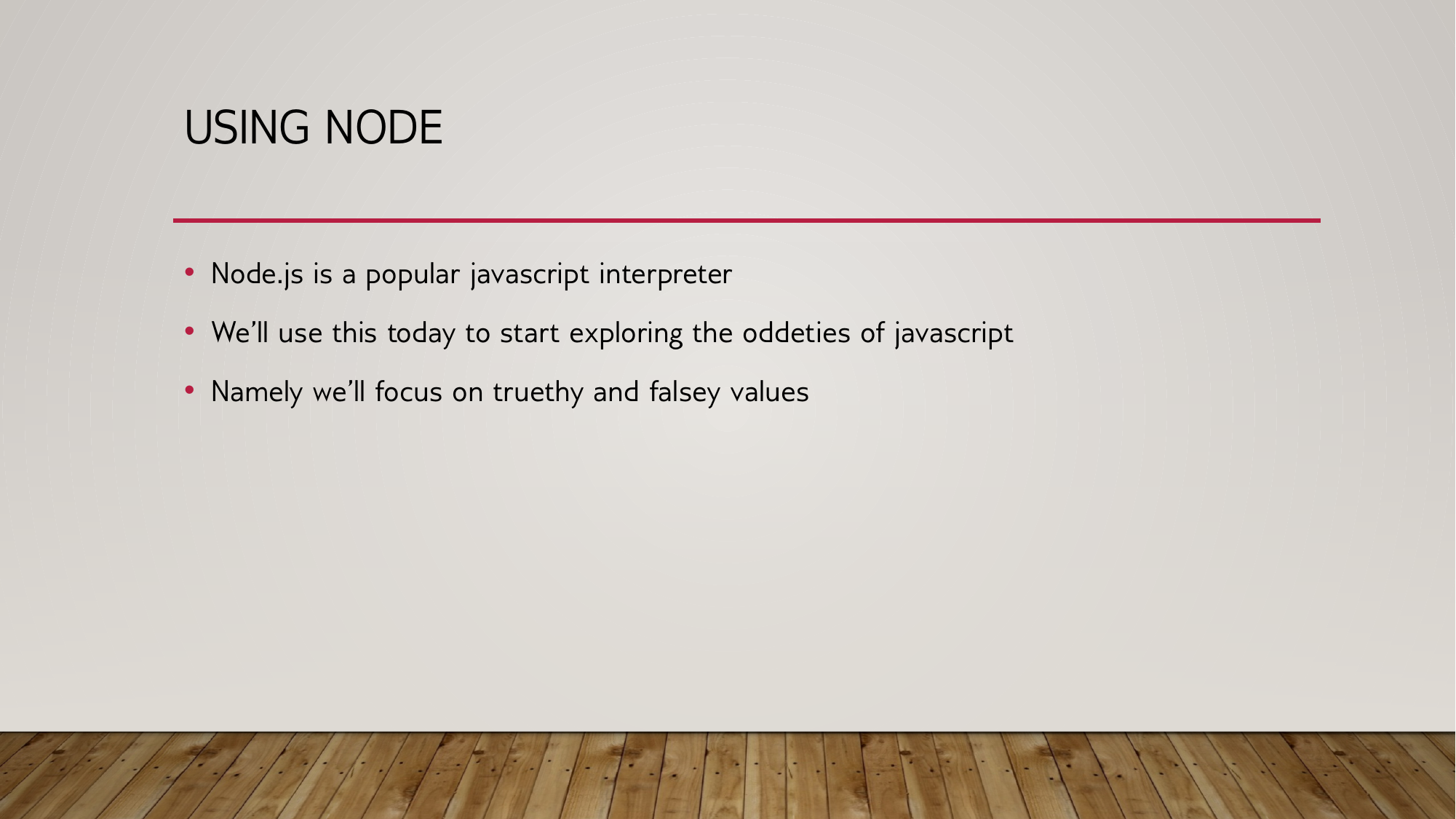

# Using node
Node.js is a popular javascript interpreter
We’ll use this today to start exploring the oddeties of javascript
Namely we’ll focus on truethy and falsey values